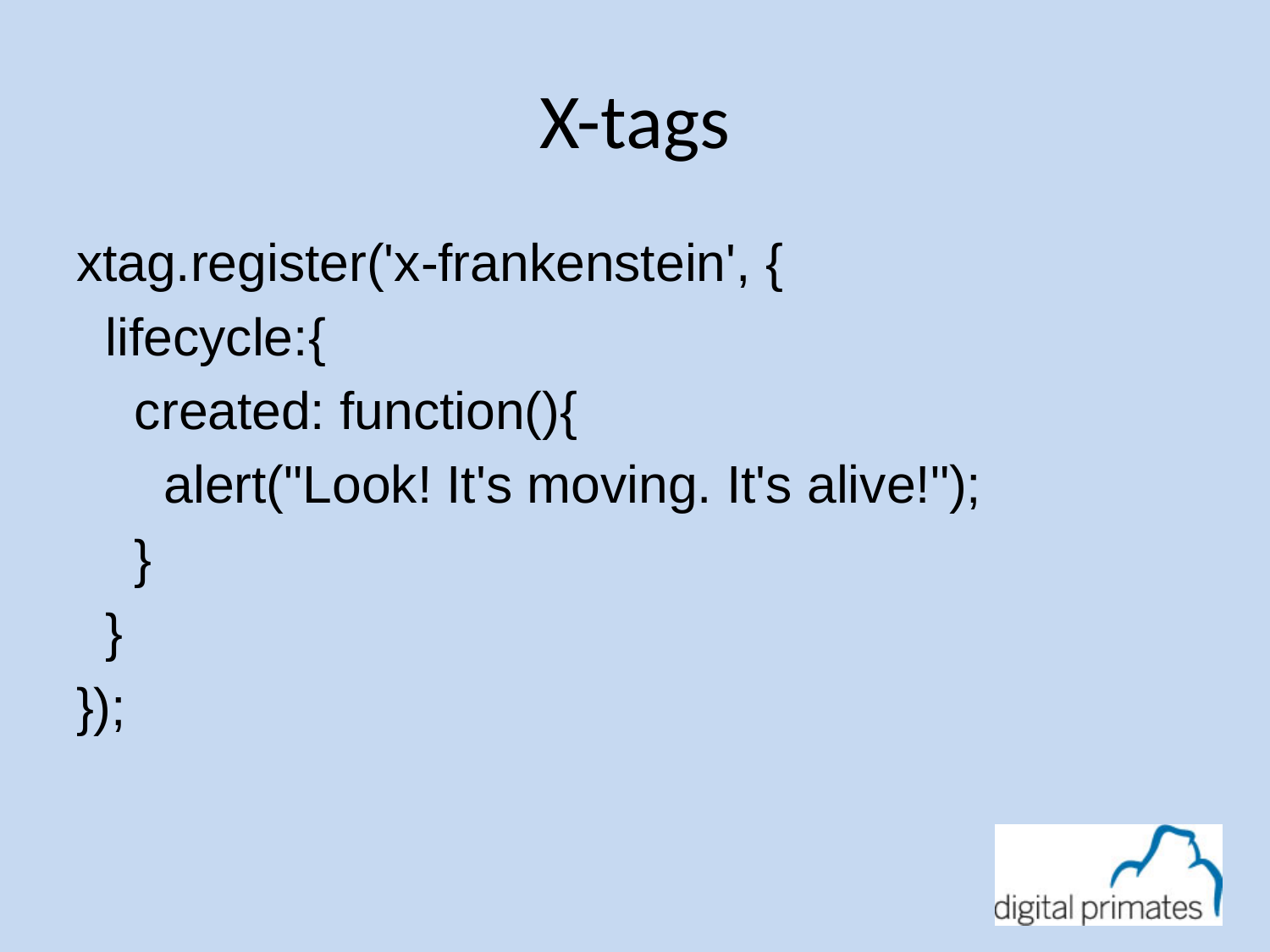

# X-tags
xtag.register('x-frankenstein', {
  lifecycle:{
    created: function(){
      alert("Look! It's moving. It's alive!");
    }
  }
});